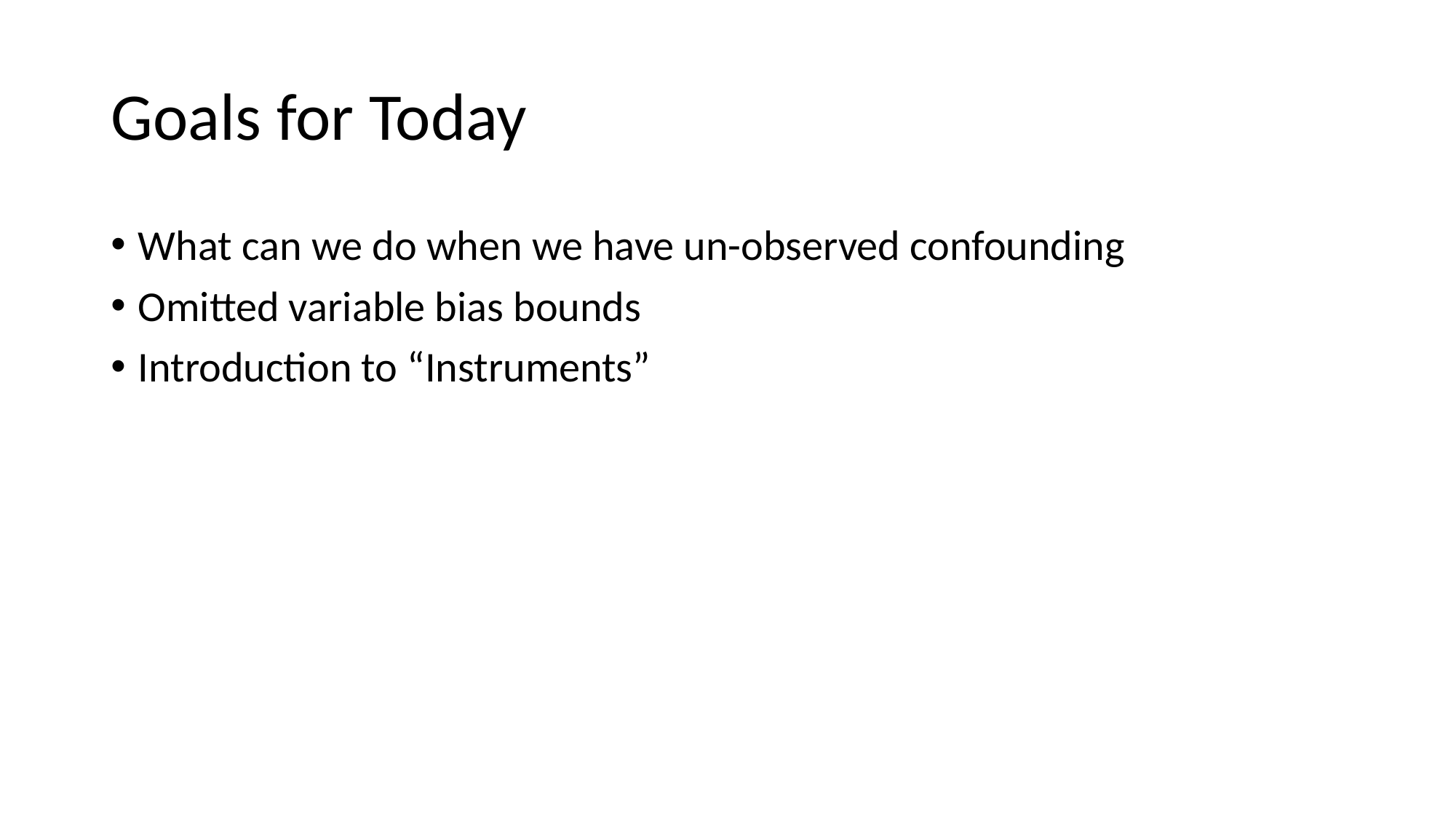

# Goals for Today
What can we do when we have un-observed confounding
Omitted variable bias bounds
Introduction to “Instruments”